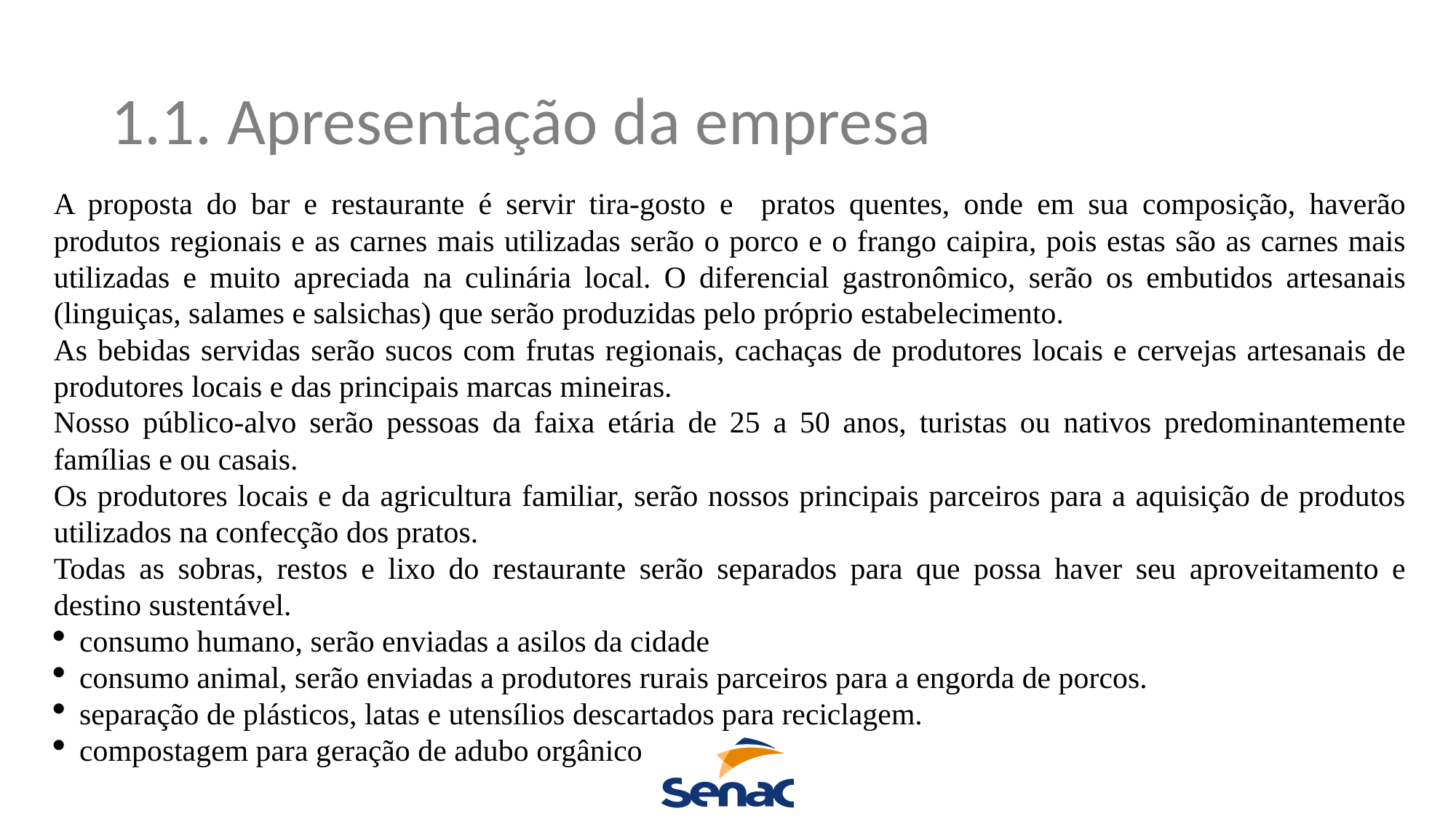

1.1. Apresentação da empresa
A proposta do bar e restaurante é servir tira-gosto e  pratos quentes, onde em sua composição, haverão produtos regionais e as carnes mais utilizadas serão o porco e o frango caipira, pois estas são as carnes mais utilizadas e muito apreciada na culinária local. O diferencial gastronômico, serão os embutidos artesanais (linguiças, salames e salsichas) que serão produzidas pelo próprio estabelecimento.
As bebidas servidas serão sucos com frutas regionais, cachaças de produtores locais e cervejas artesanais de produtores locais e das principais marcas mineiras.
Nosso público-alvo serão pessoas da faixa etária de 25 a 50 anos, turistas ou nativos predominantemente famílias e ou casais.
Os produtores locais e da agricultura familiar, serão nossos principais parceiros para a aquisição de produtos utilizados na confecção dos pratos.
Todas as sobras, restos e lixo do restaurante serão separados para que possa haver seu aproveitamento e destino sustentável.
consumo humano, serão enviadas a asilos da cidade
consumo animal, serão enviadas a produtores rurais parceiros para a engorda de porcos.
separação de plásticos, latas e utensílios descartados para reciclagem.
compostagem para geração de adubo orgânico